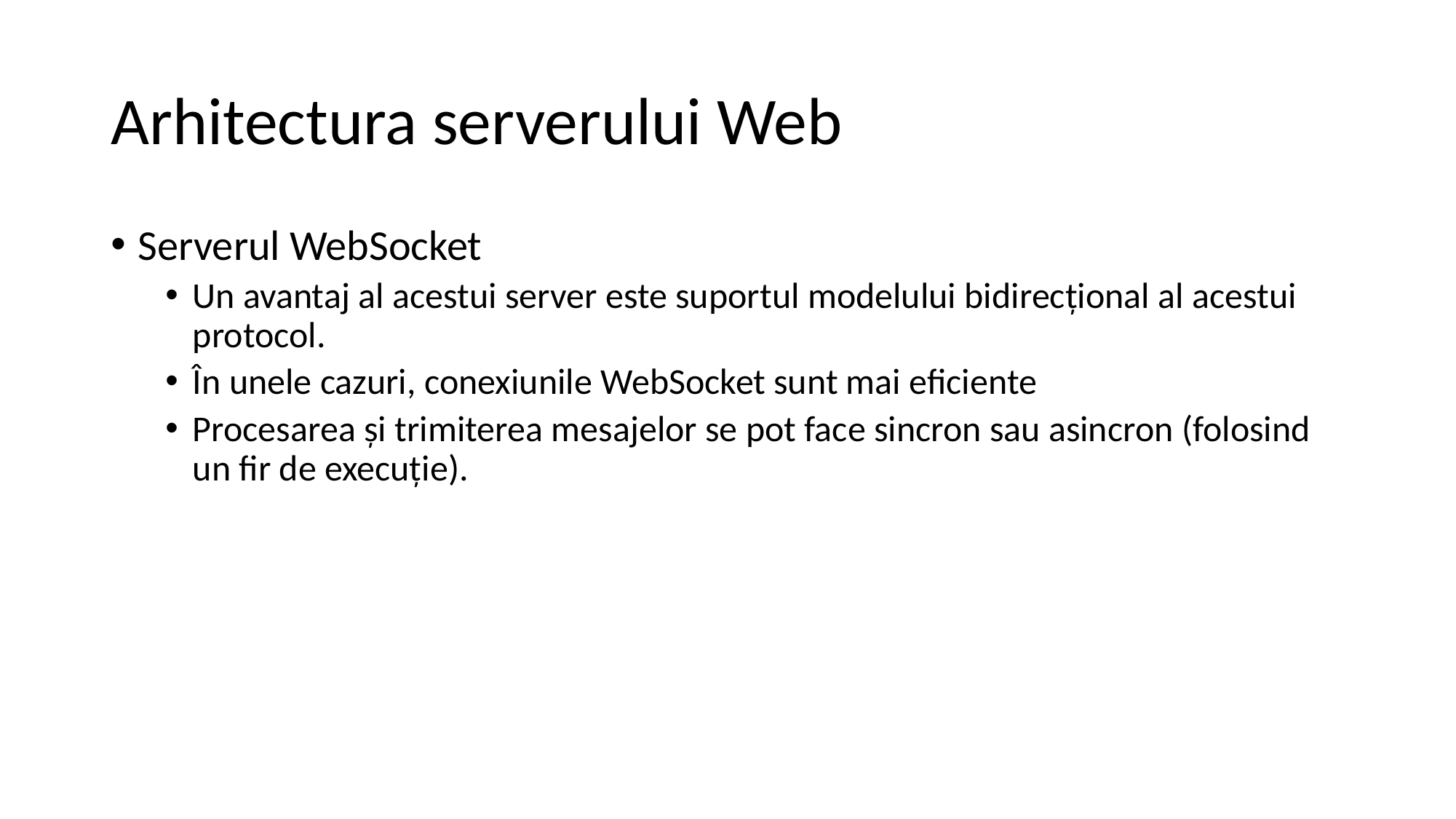

# Arhitectura serverului Web
Serverul WebSocket
Un avantaj al acestui server este suportul modelului bidirecțional al acestui protocol.
În unele cazuri, conexiunile WebSocket sunt mai eficiente
Procesarea și trimiterea mesajelor se pot face sincron sau asincron (folosind un fir de execuție).